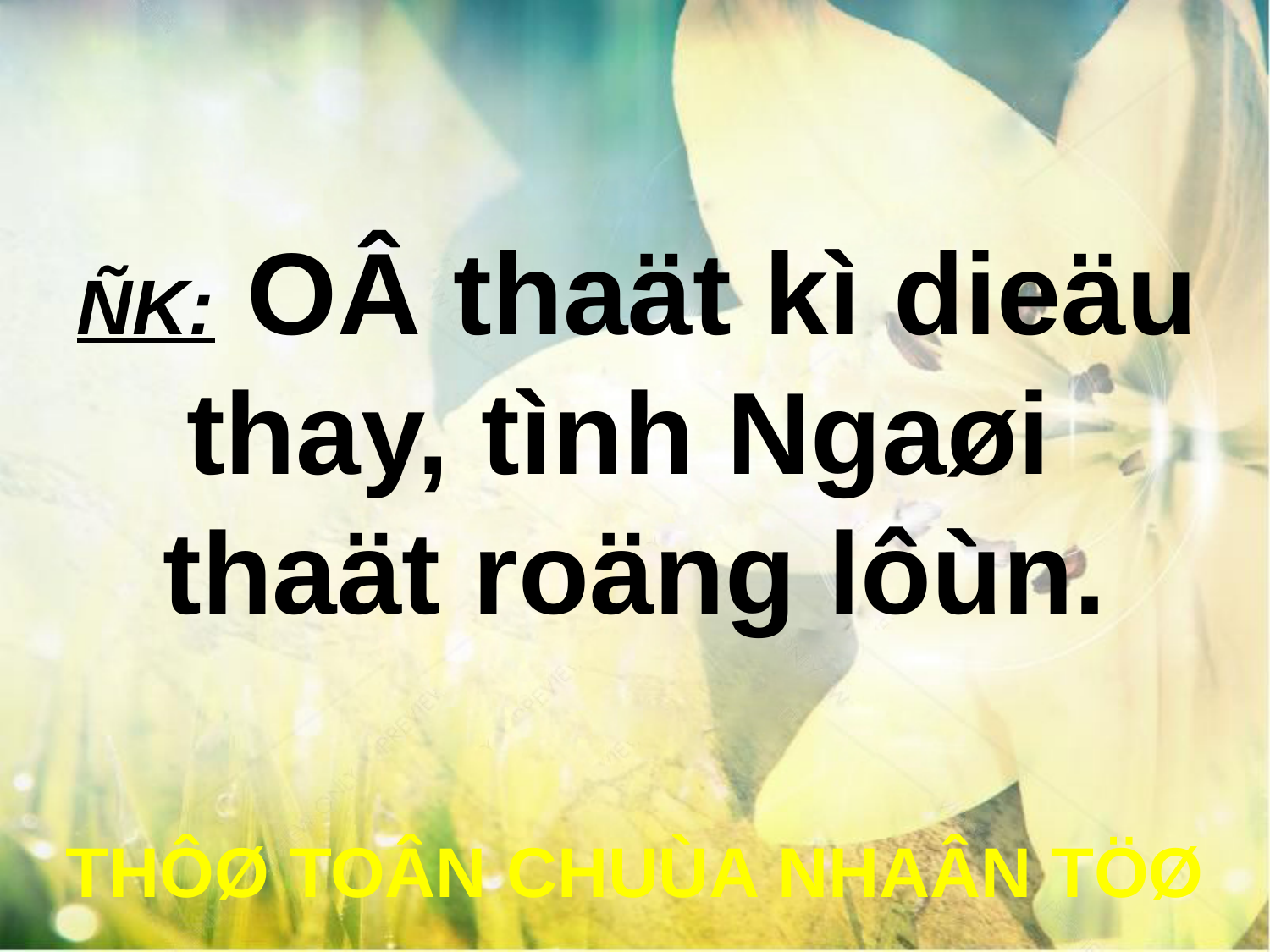

ÑK: OÂ thaät kì dieäu
thay, tình Ngaøi
thaät roäng lôùn.
THÔØ TOÂN CHUÙA NHAÂN TÖØ